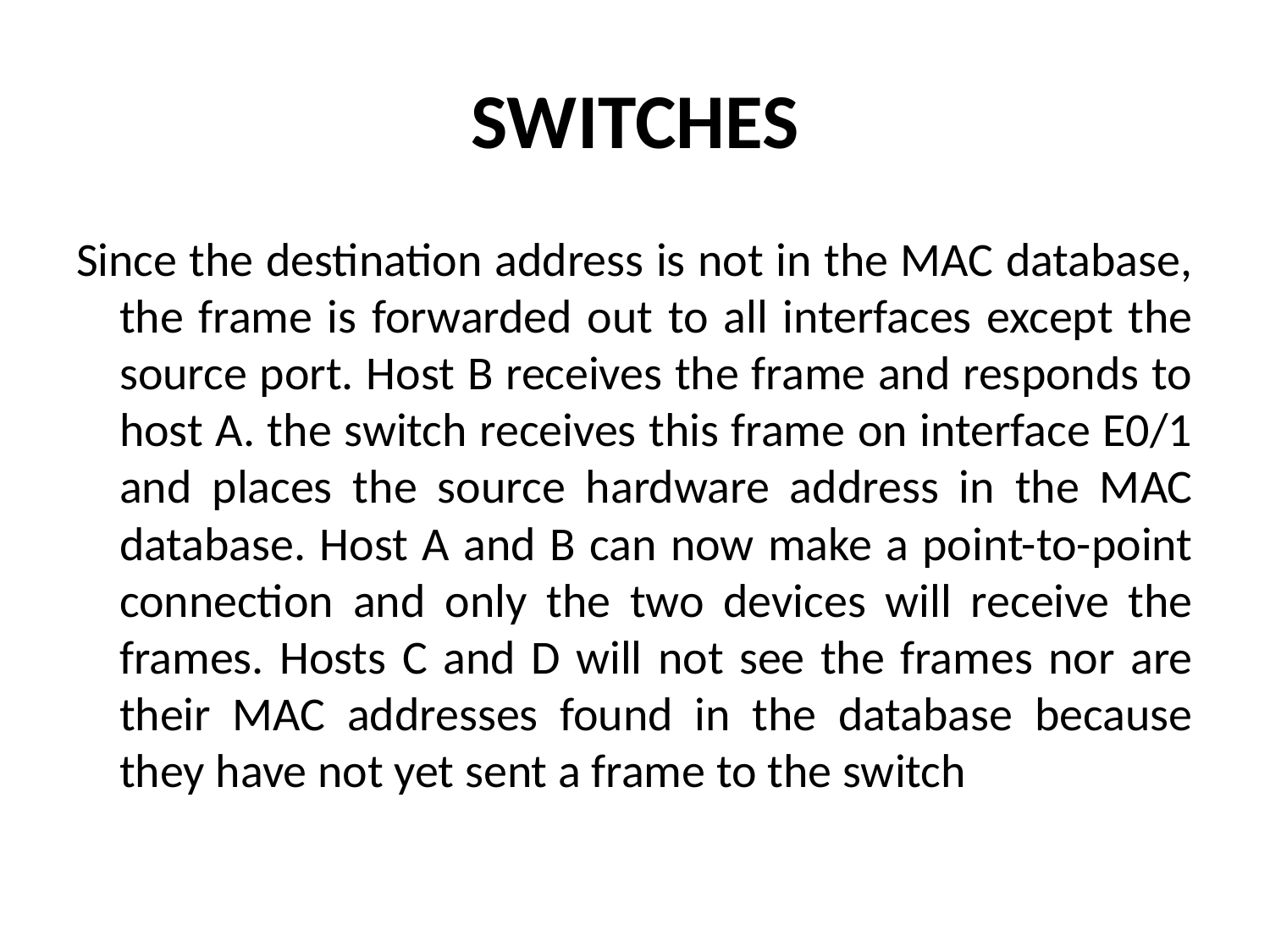

# SWITCHES
Since the destination address is not in the MAC database, the frame is forwarded out to all interfaces except the source port. Host B receives the frame and responds to host A. the switch receives this frame on interface E0/1 and places the source hardware address in the MAC database. Host A and B can now make a point-to-point connection and only the two devices will receive the frames. Hosts C and D will not see the frames nor are their MAC addresses found in the database because they have not yet sent a frame to the switch